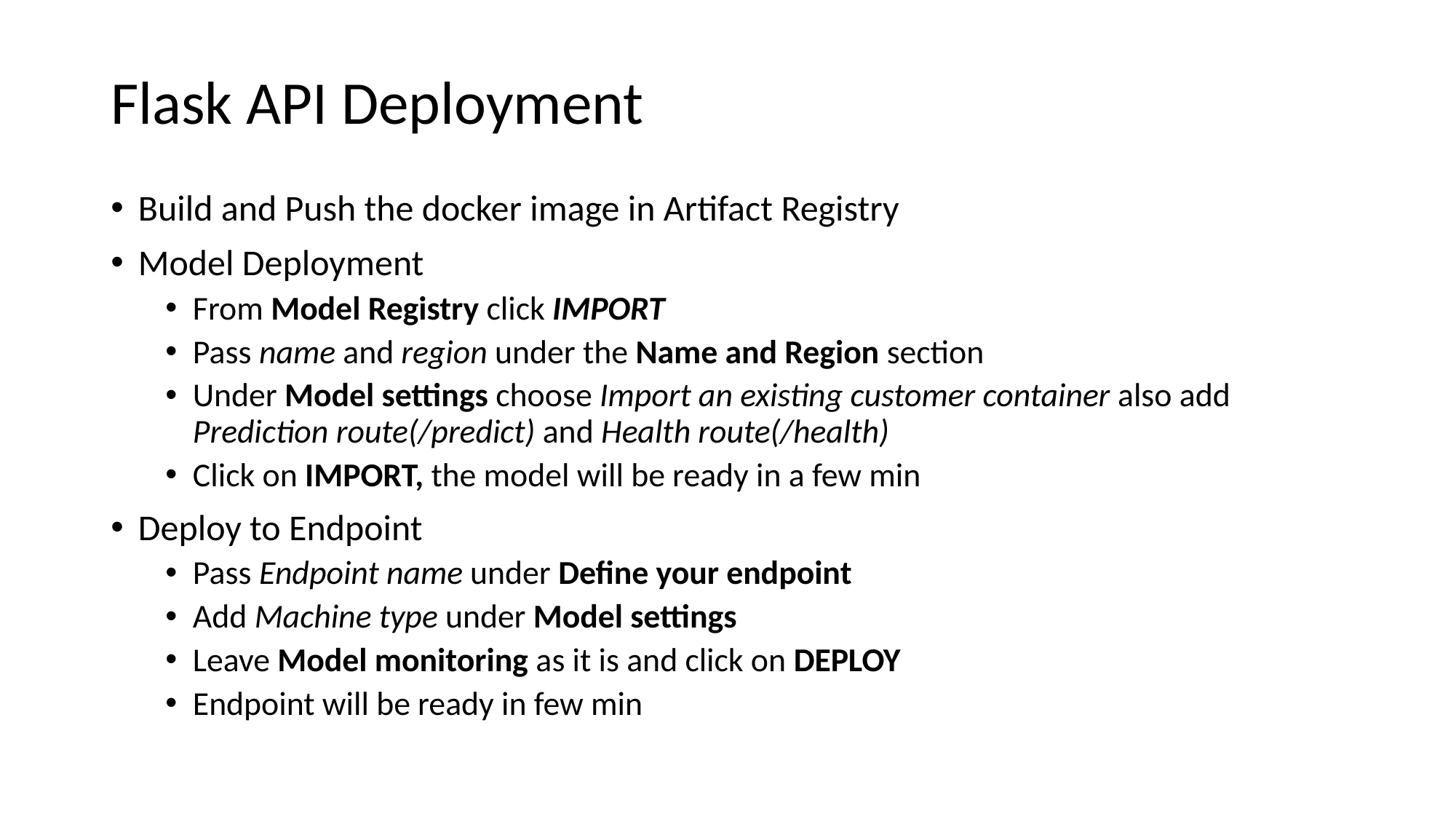

# Flask API Deployment
Build and Push the docker image in Artifact Registry
Model Deployment
From Model Registry click IMPORT
Pass name and region under the Name and Region section
Under Model settings choose Import an existing customer container also add Prediction route(/predict) and Health route(/health)
Click on IMPORT, the model will be ready in a few min
Deploy to Endpoint
Pass Endpoint name under Define your endpoint
Add Machine type under Model settings
Leave Model monitoring as it is and click on DEPLOY
Endpoint will be ready in few min